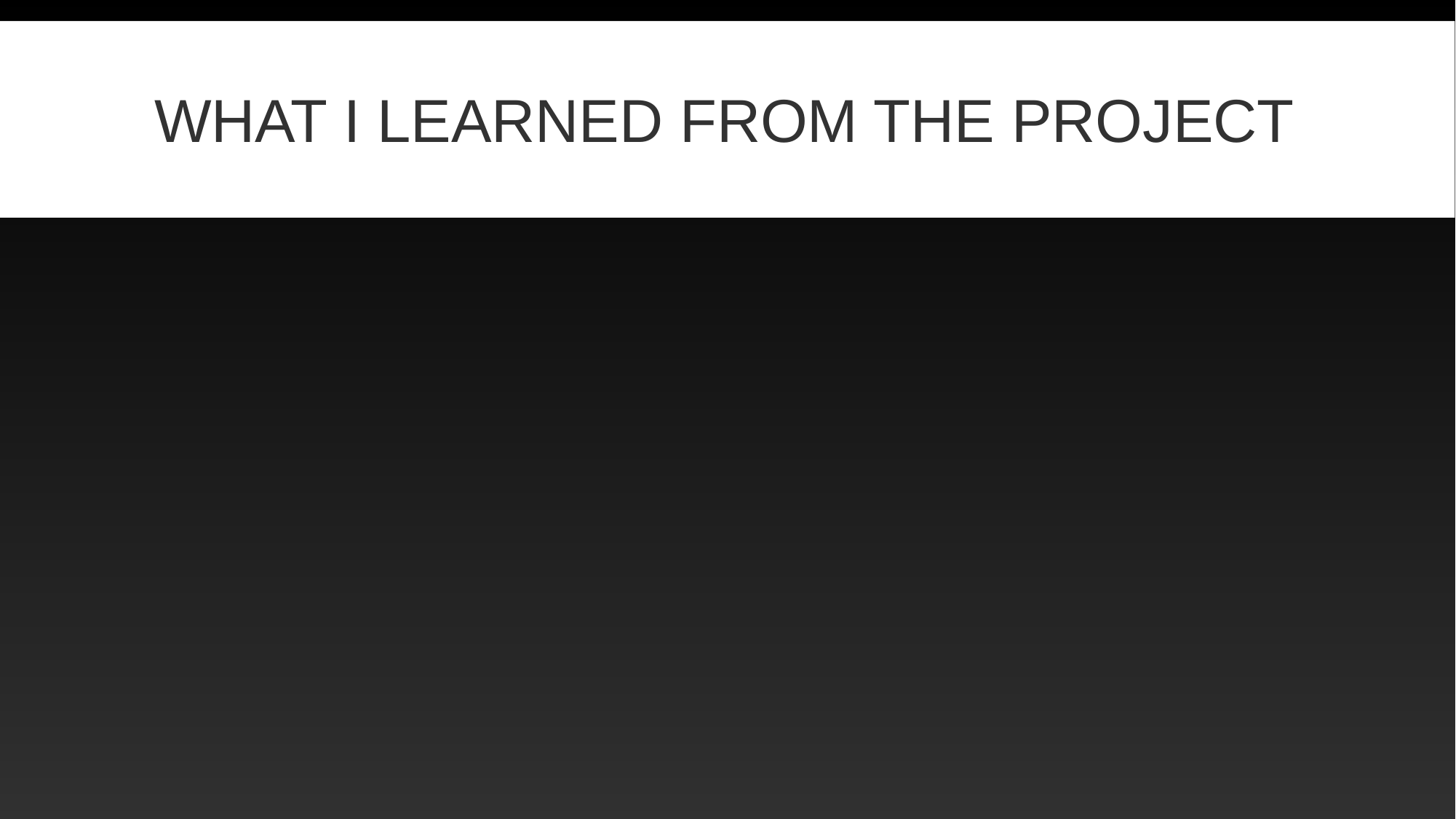

# What I learned from the project